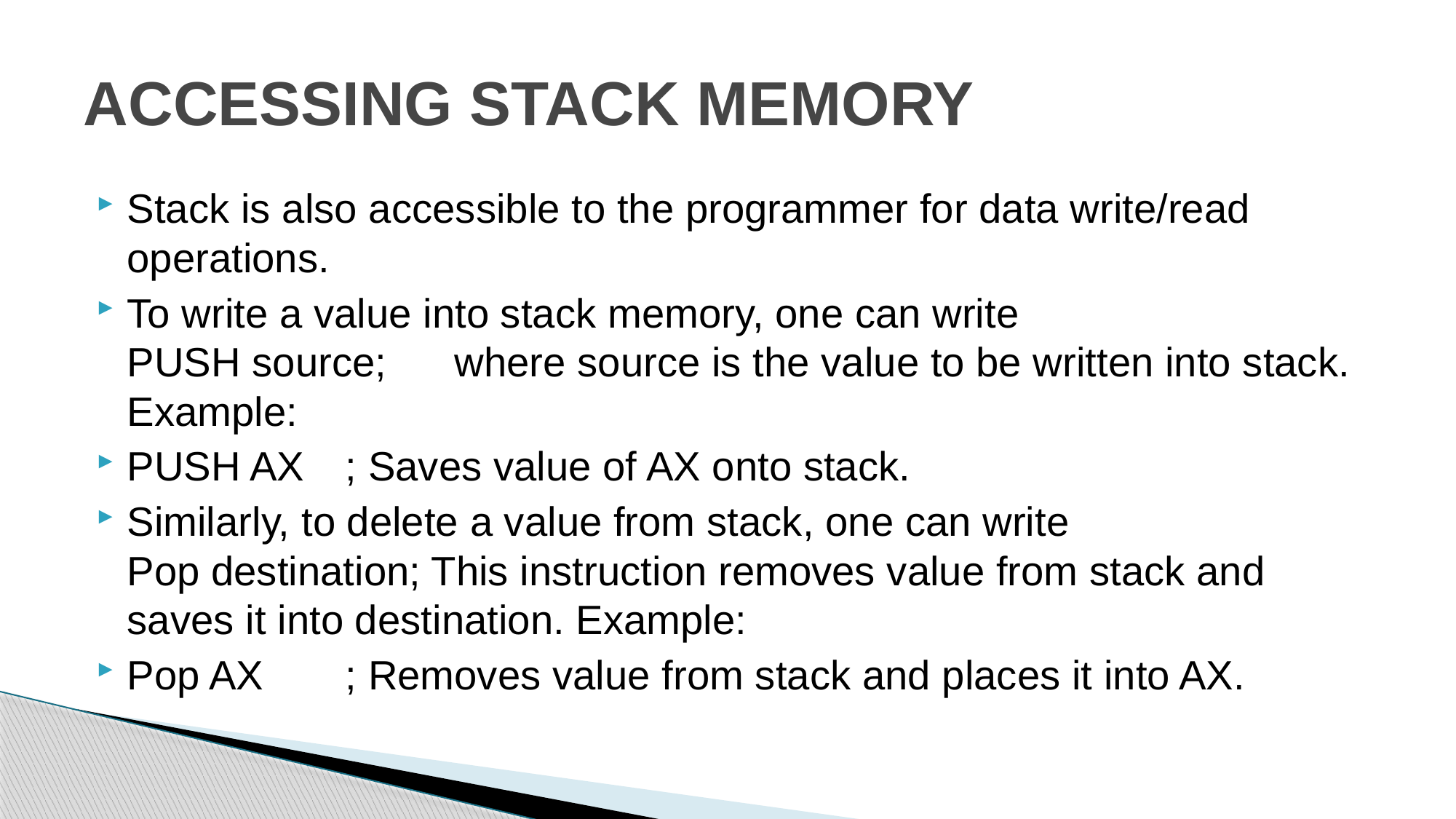

# ACCESSING STACK MEMORY
Stack is also accessible to the programmer for data write/read operations.
To write a value into stack memory, one can write
PUSH source; 	where source is the value to be written into stack. Example:
PUSH AX	; Saves value of AX onto stack.
Similarly, to delete a value from stack, one can write
Pop destination; This instruction removes value from stack and saves it into destination. Example:
Pop AX	; Removes value from stack and places it into AX.